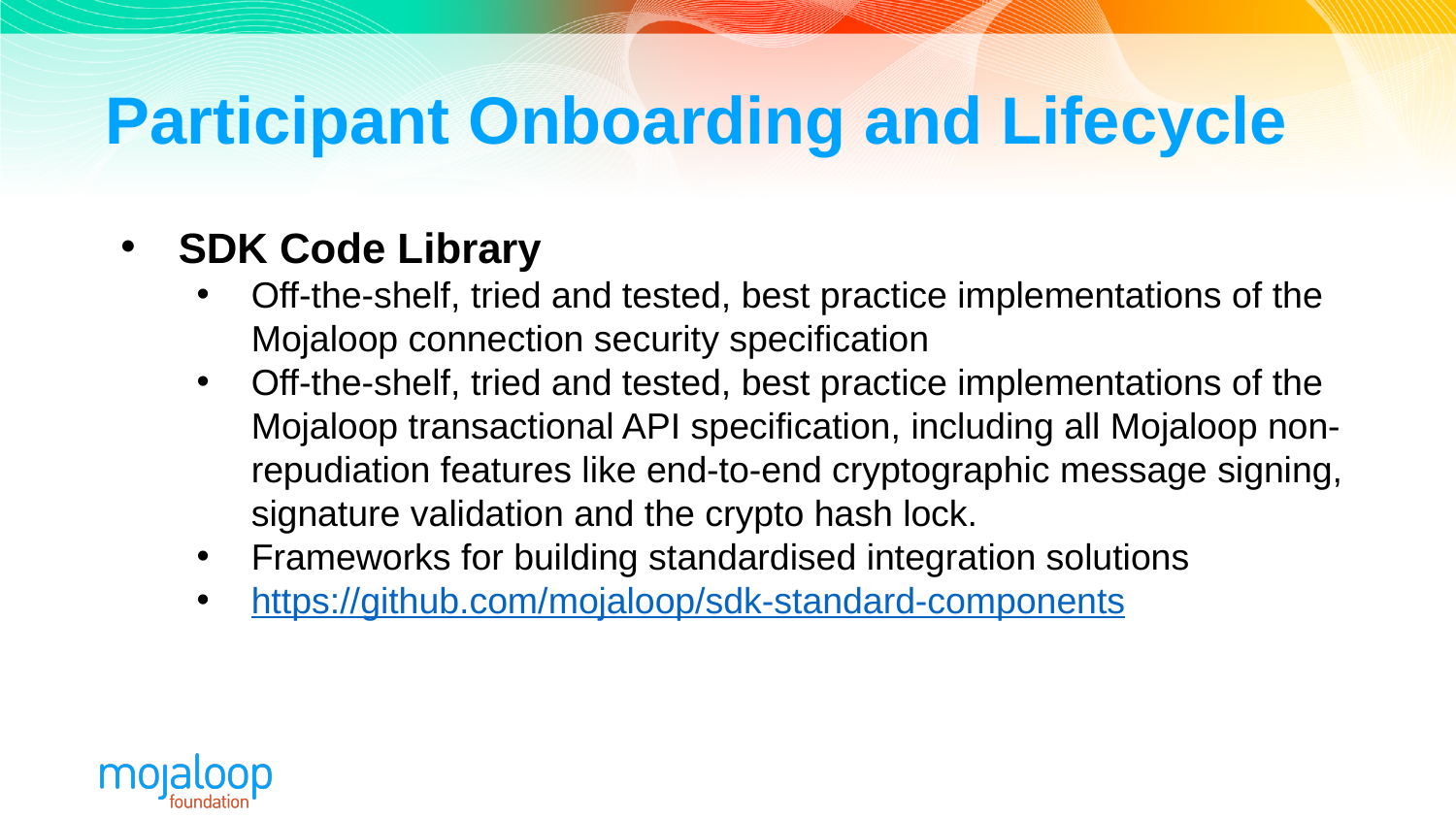

# Participant Onboarding and Lifecycle
SDK Code Library
Off-the-shelf, tried and tested, best practice implementations of the Mojaloop connection security specification
Off-the-shelf, tried and tested, best practice implementations of the Mojaloop transactional API specification, including all Mojaloop non-repudiation features like end-to-end cryptographic message signing, signature validation and the crypto hash lock.
Frameworks for building standardised integration solutions
https://github.com/mojaloop/sdk-standard-components